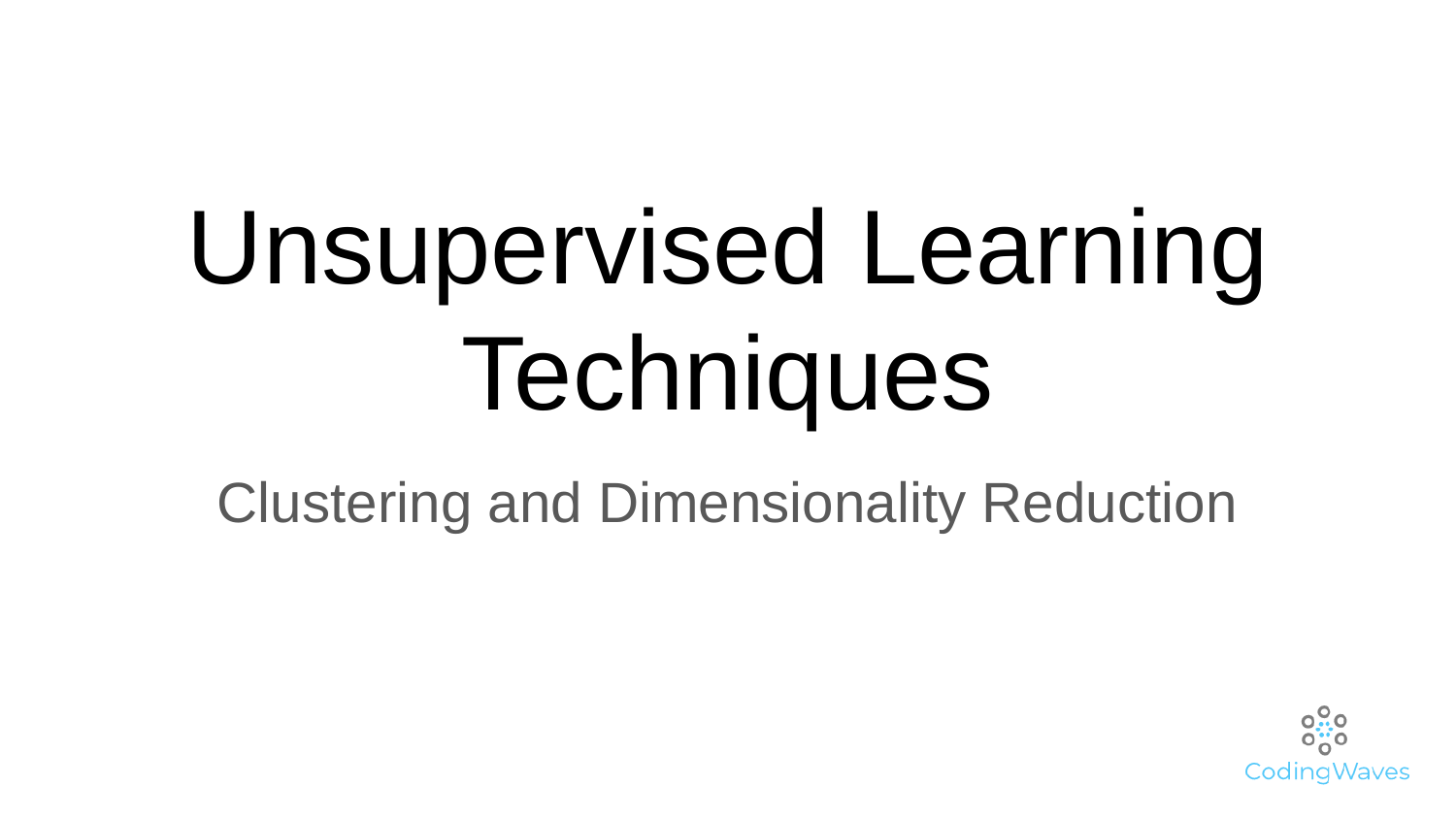

# Unsupervised Learning Techniques
Clustering and Dimensionality Reduction